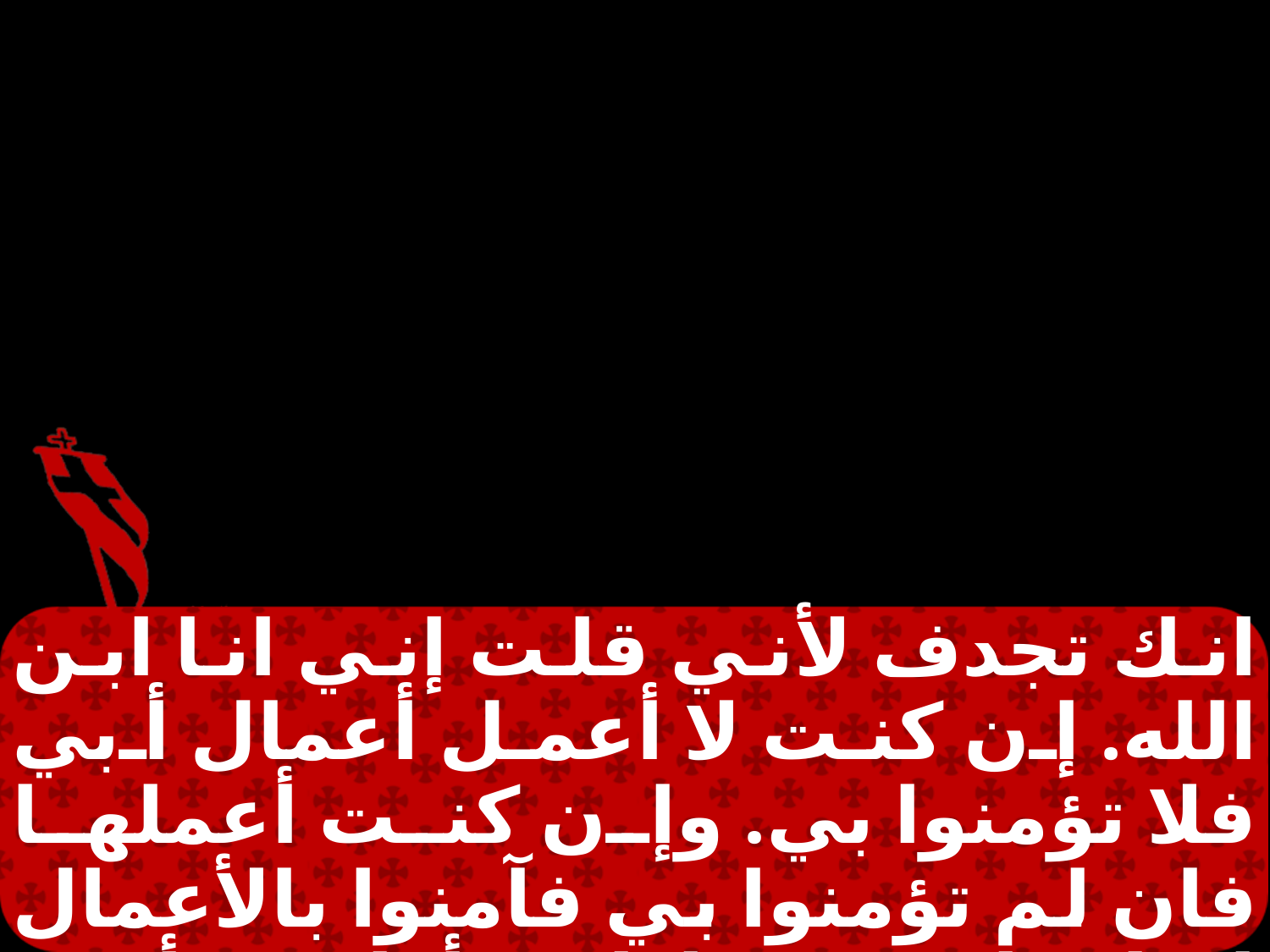

انك تجدف لأني قلت إني انا ابن الله. إن كنت لا أعمل أعمال أبي فلا تؤمنوا بي. وإن كنت أعملها فان لم تؤمنوا بي فآمنوا بالأعمال لتعلموا وتعرفوا. إنى أنا في أبي. وأبي فيّ.